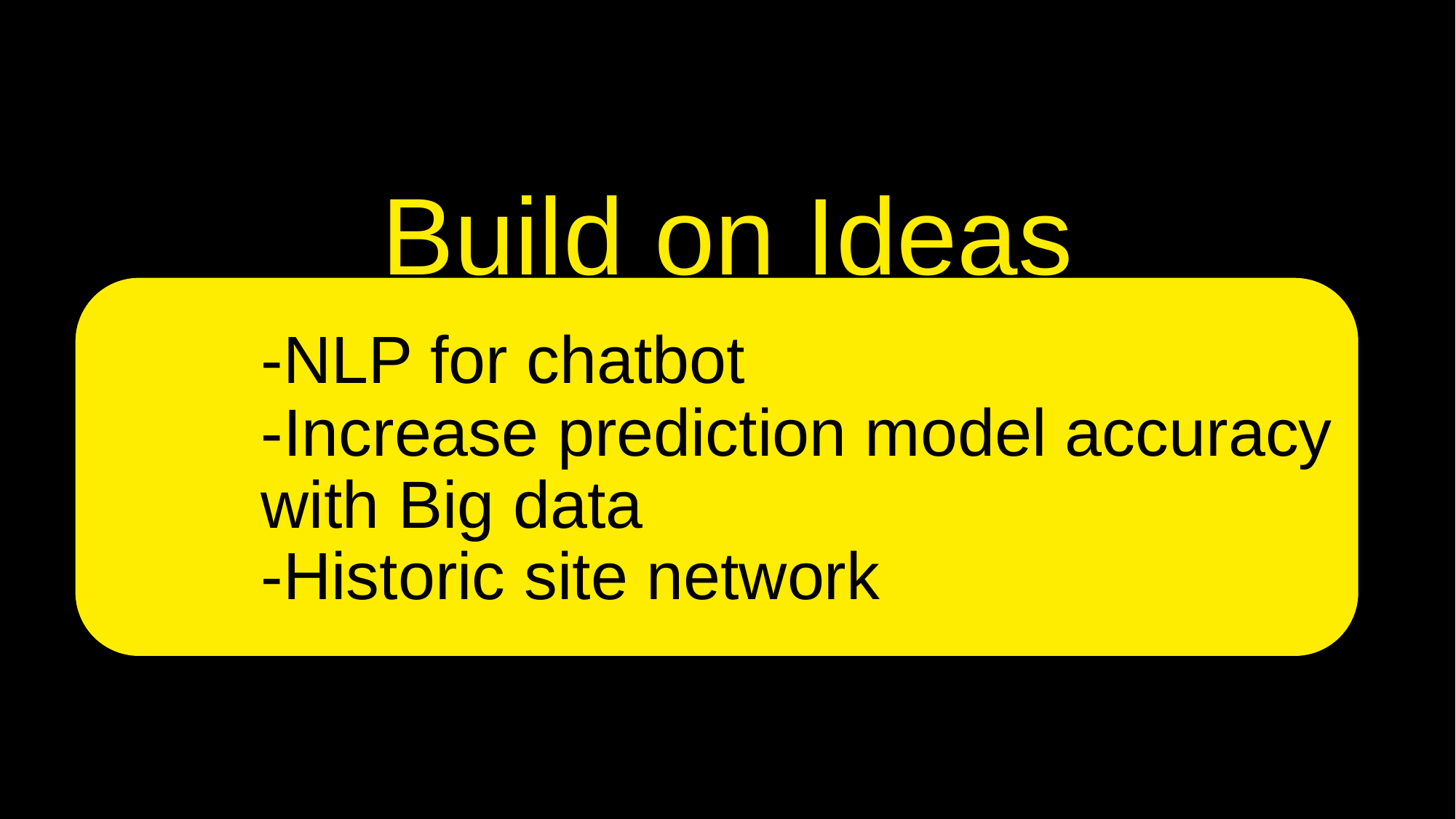

Build on Ideas
# -NLP for chatbot -Increase prediction model accuracy with Big data -Historic site network